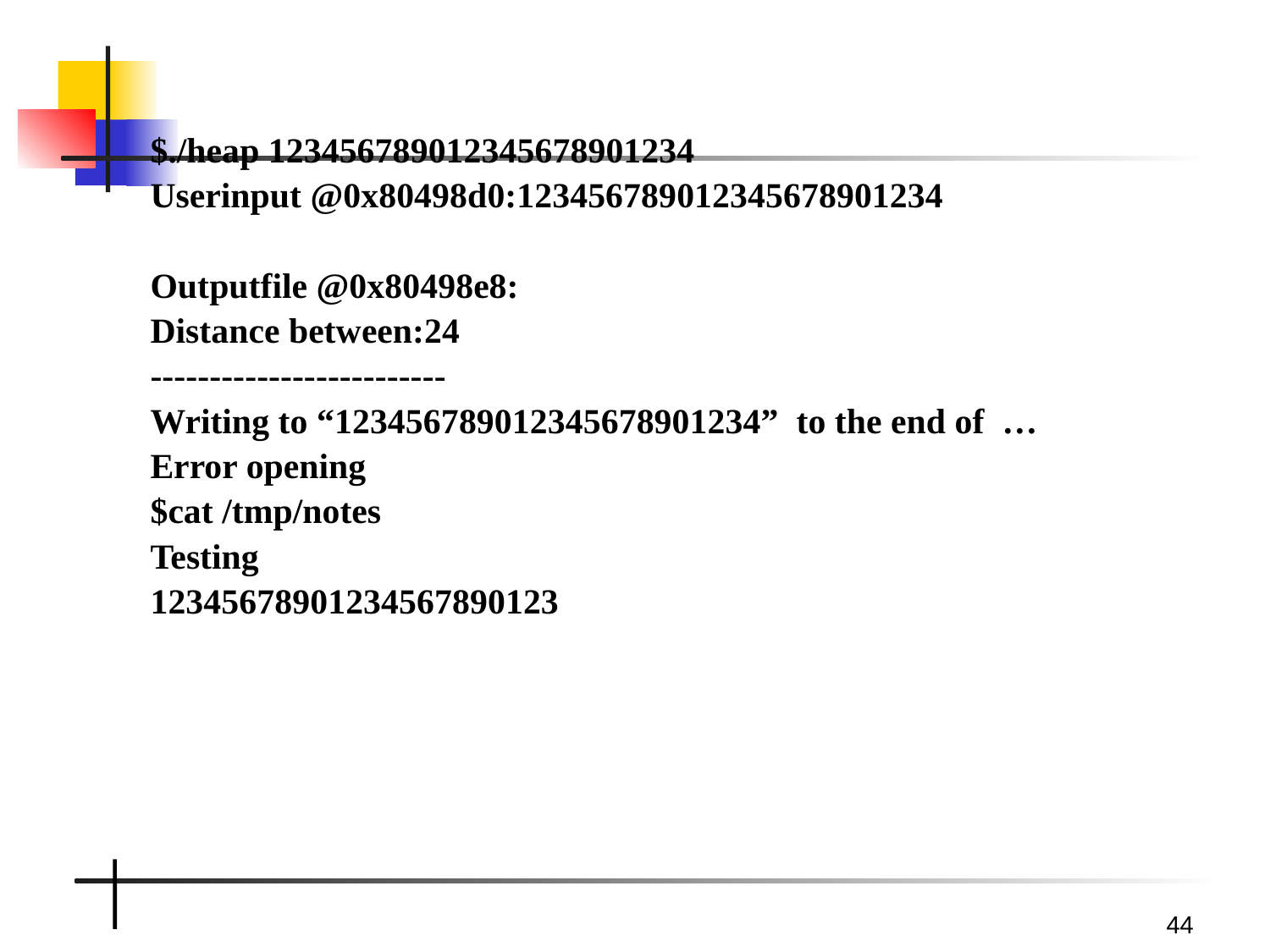

44
#
$./heap 123456789012345678901234
Userinput @0x80498d0:123456789012345678901234

Outputfile @0x80498e8:
Distance between:24
-------------------------
Writing to “123456789012345678901234”  to the end of  …
Error opening
$cat /tmp/notes
Testing
12345678901234567890123